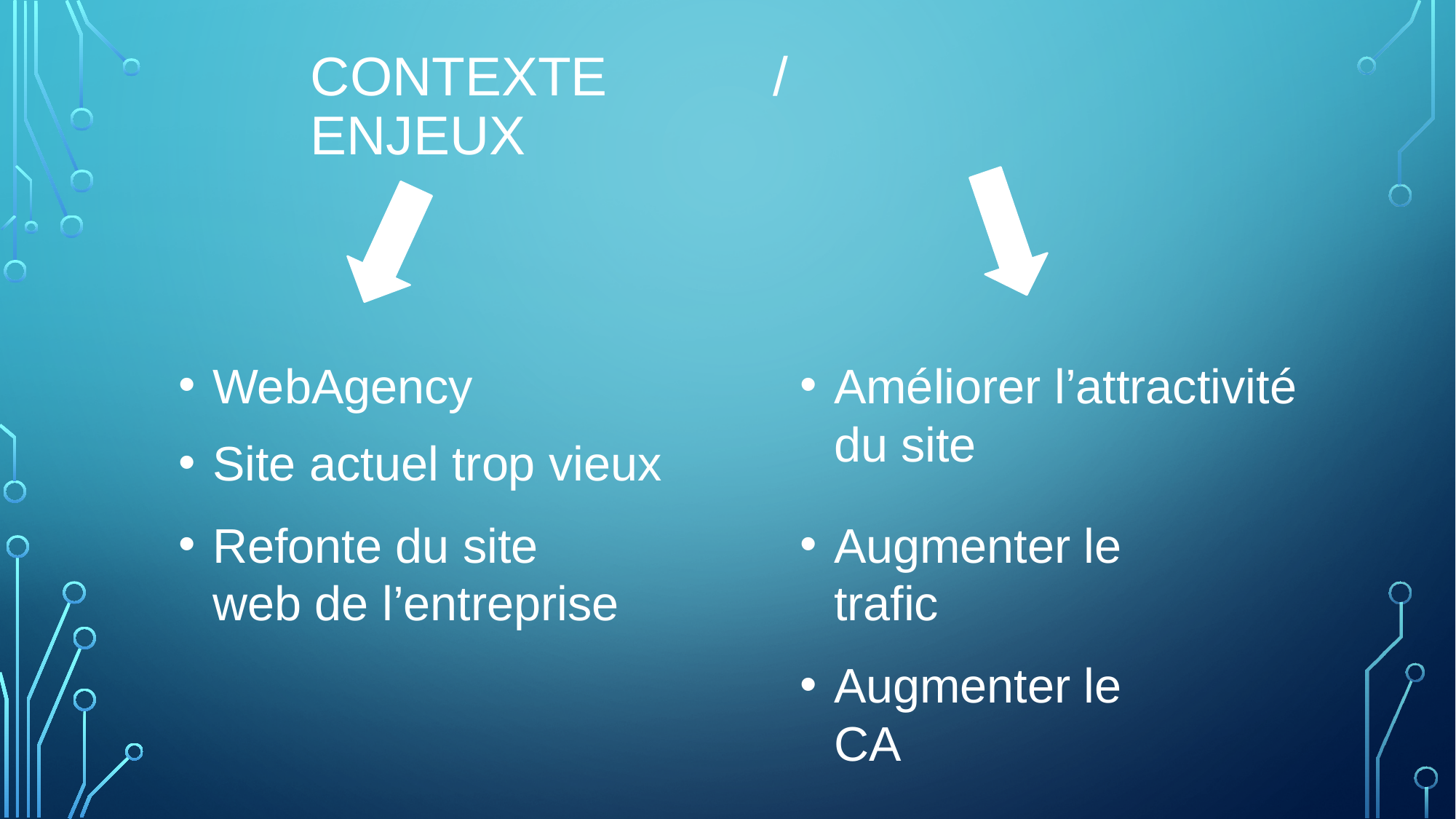

# Contexte           /           enjeux

WebAgency
Améliorer l’attractivité du site
Site actuel trop vieux
Refonte du site web de l’entreprise
Augmenter le trafic
Augmenter le CA